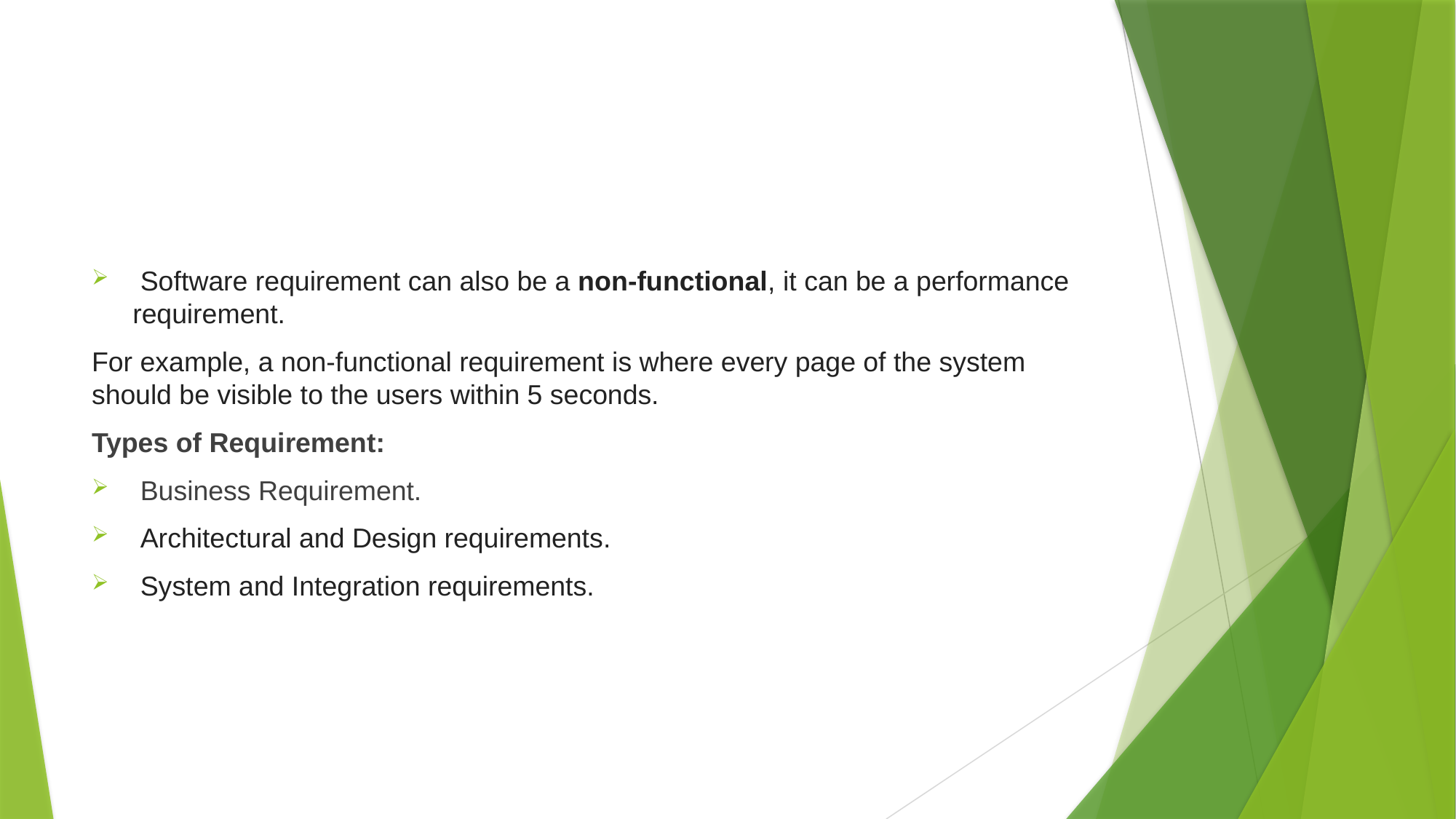

#
 Software requirement can also be a non-functional, it can be a performance requirement.
For example, a non-functional requirement is where every page of the system should be visible to the users within 5 seconds.
Types of Requirement:
 Business Requirement.
 Architectural and Design requirements.
 System and Integration requirements.